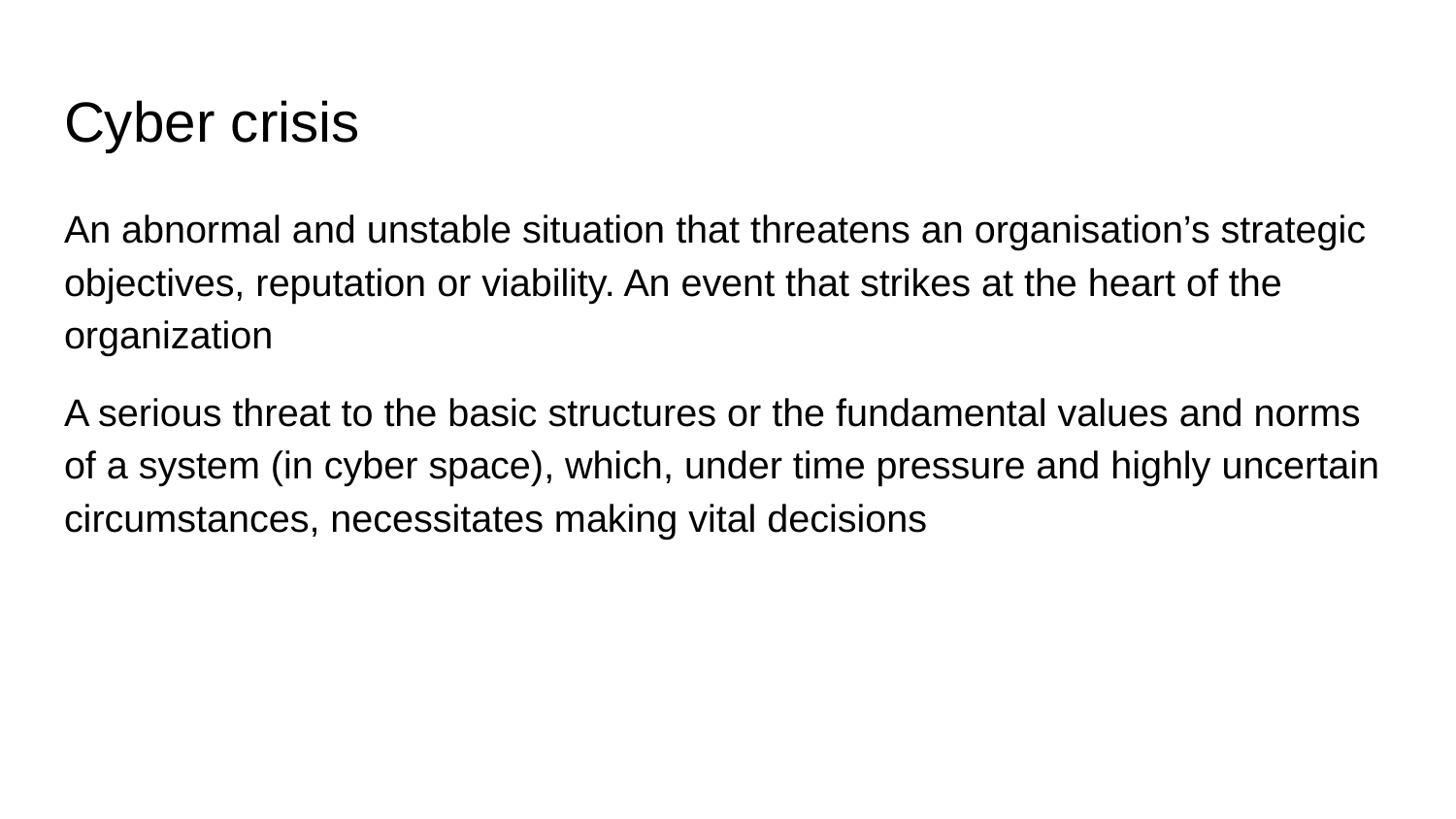

# Cyber crisis
An abnormal and unstable situation that threatens an organisation’s strategic objectives, reputation or viability. An event that strikes at the heart of the organization
A serious threat to the basic structures or the fundamental values and norms of a system (in cyber space), which, under time pressure and highly uncertain circumstances, necessitates making vital decisions